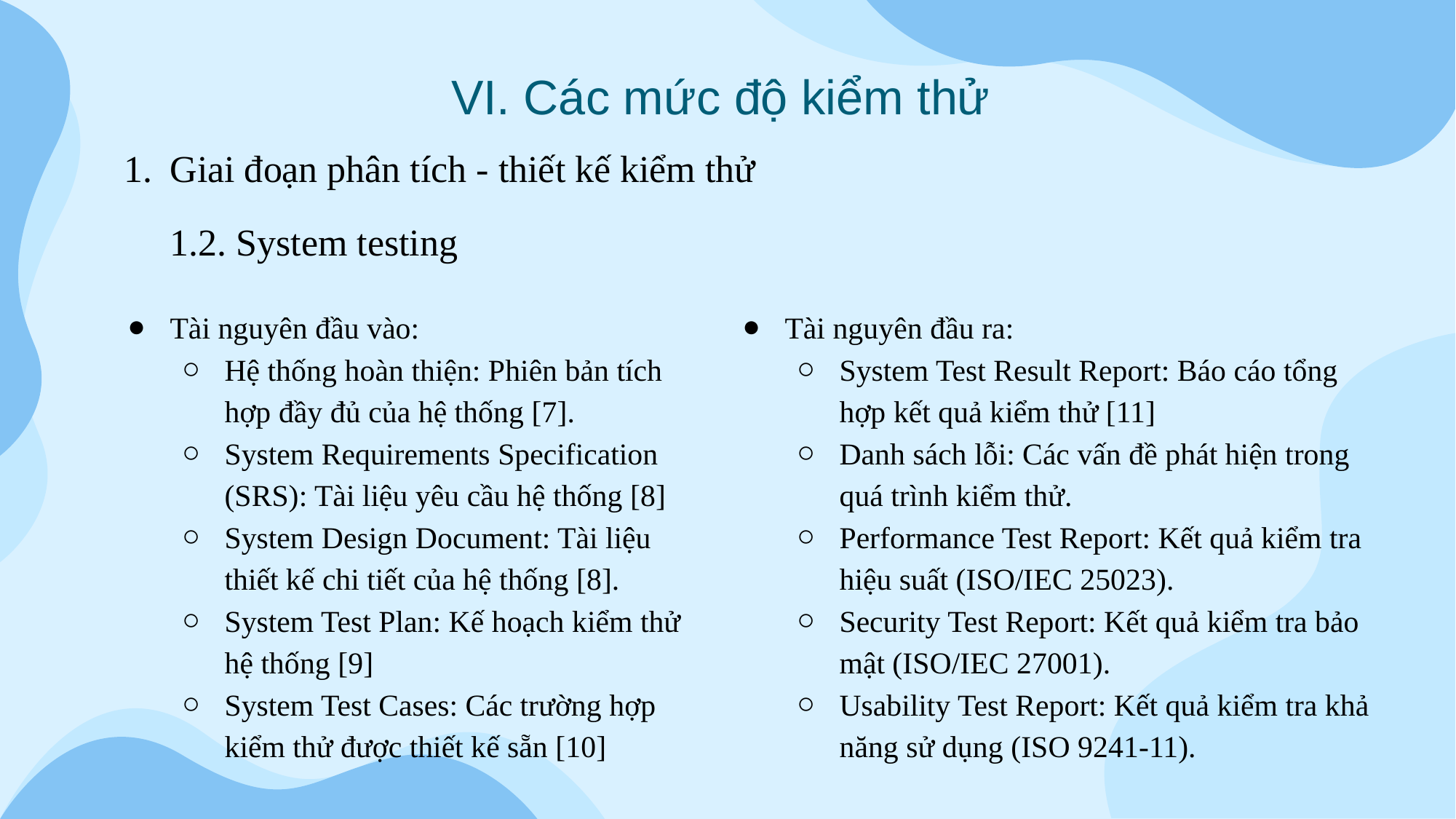

VI. Các mức độ kiểm thử

Giai đoạn phân tích - thiết kế kiểm thử
1.2. System testing
Tài nguyên đầu vào:
Hệ thống hoàn thiện: Phiên bản tích hợp đầy đủ của hệ thống [7].
System Requirements Specification (SRS): Tài liệu yêu cầu hệ thống [8]
System Design Document: Tài liệu thiết kế chi tiết của hệ thống [8].
System Test Plan: Kế hoạch kiểm thử hệ thống [9]
System Test Cases: Các trường hợp kiểm thử được thiết kế sẵn [10]
Tài nguyên đầu ra:
System Test Result Report: Báo cáo tổng hợp kết quả kiểm thử [11]
Danh sách lỗi: Các vấn đề phát hiện trong quá trình kiểm thử.
Performance Test Report: Kết quả kiểm tra hiệu suất (ISO/IEC 25023).
Security Test Report: Kết quả kiểm tra bảo mật (ISO/IEC 27001).
Usability Test Report: Kết quả kiểm tra khả năng sử dụng (ISO 9241-11).